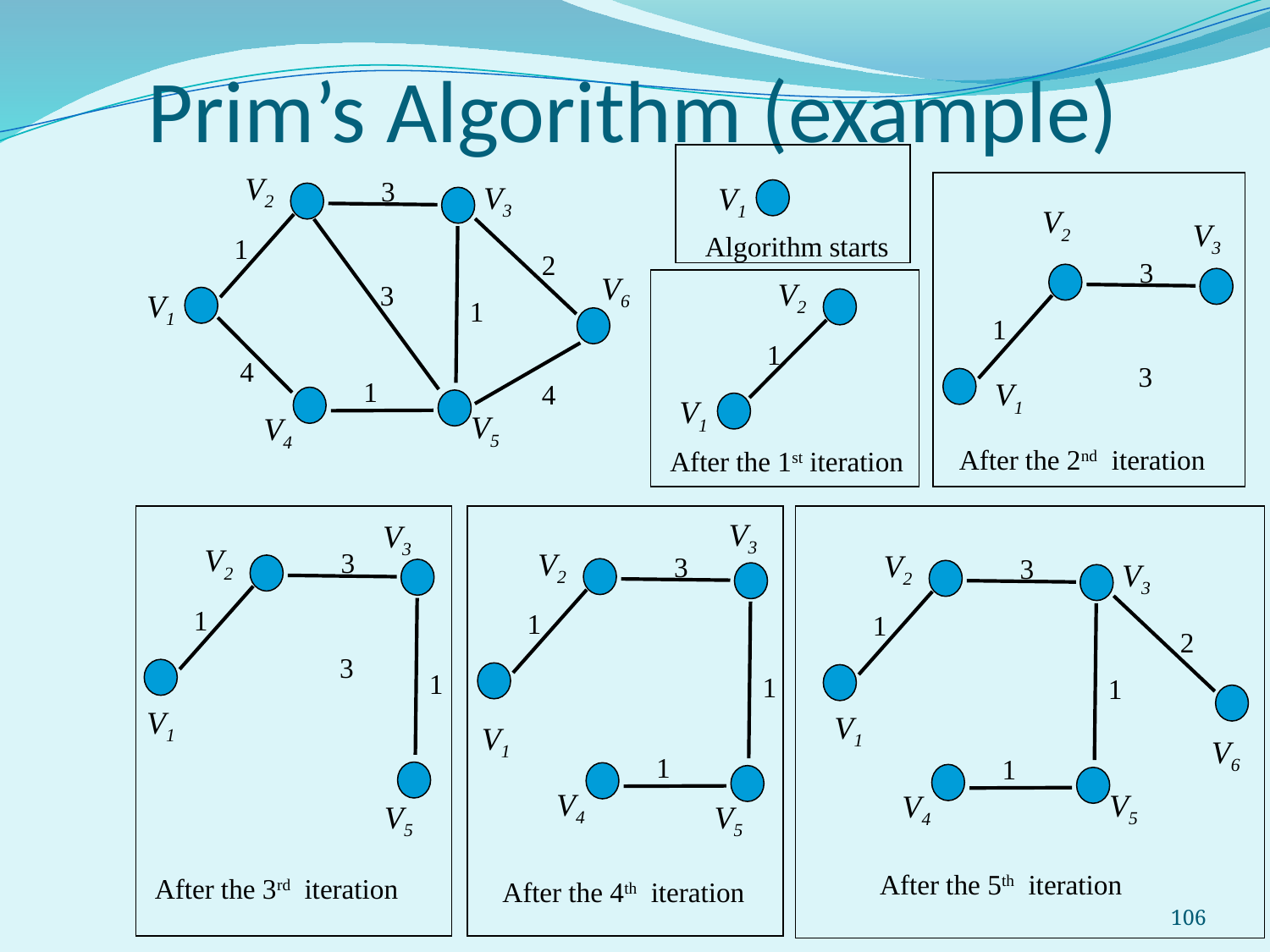

# Prim’s Algorithm (example)

V2
3
V3
V1

V2

V3

Algorithm starts
1

2
3
V6

V2

3
V1

1

1

1

4
3
1
V1

4
V1

V5
V4

After the 2nd  iteration
After the 1st iteration

V3
V3
V2
V2
3
V2
3
3
V3

1

1

1

2
3

1

1

1

V1
V1
V1
V6
1
1

V4
V5
V4

V5
V5
After the 5th  iteration
After the 3rd  iteration
After the 4th  iteration
106